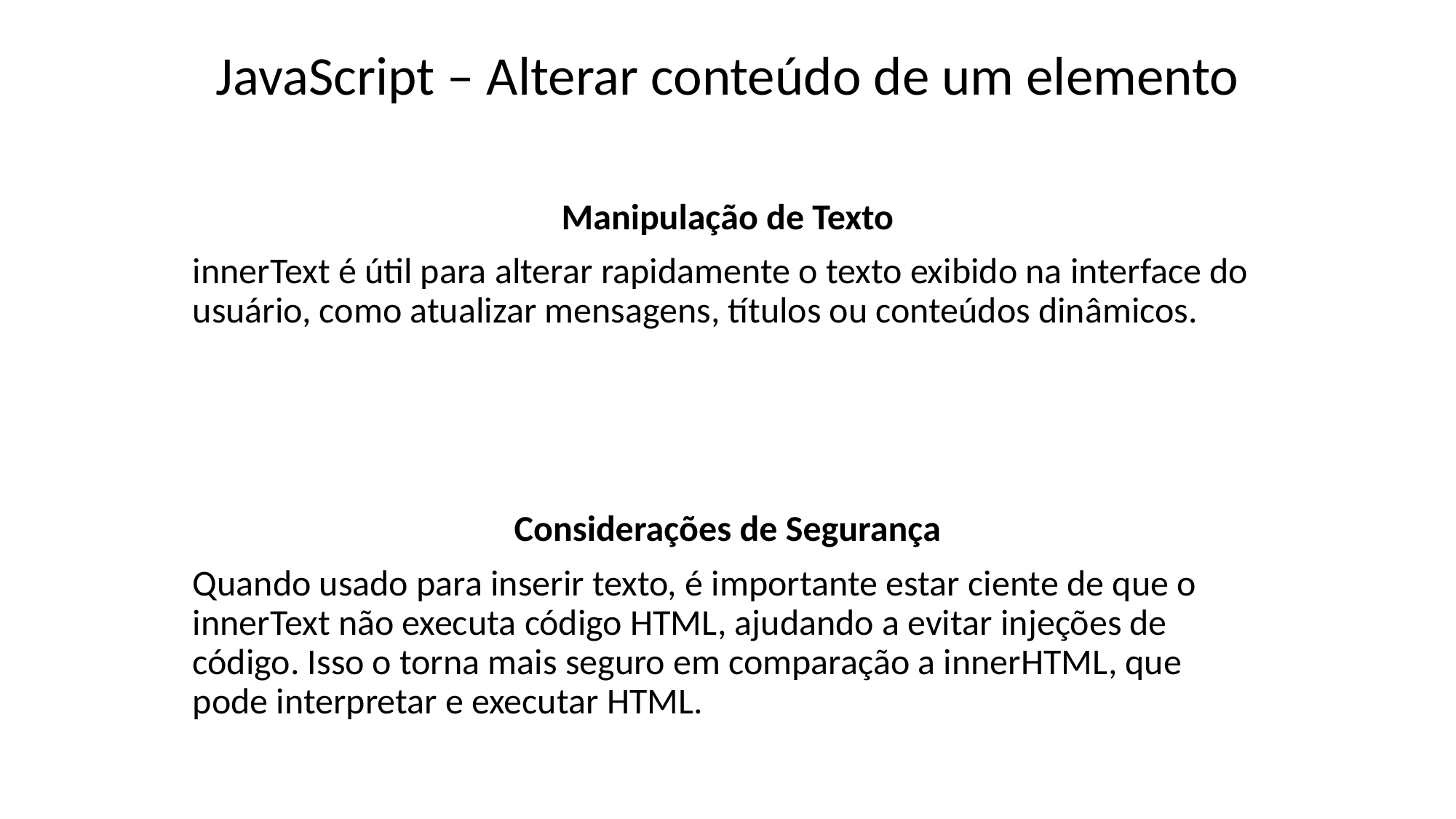

# JavaScript – Alterar conteúdo de um elemento

Manipulação de Texto
innerText é útil para alterar rapidamente o texto exibido na interface do usuário, como atualizar mensagens, títulos ou conteúdos dinâmicos.

Considerações de Segurança
Quando usado para inserir texto, é importante estar ciente de que o innerText não executa código HTML, ajudando a evitar injeções de código. Isso o torna mais seguro em comparação a innerHTML, que pode interpretar e executar HTML.